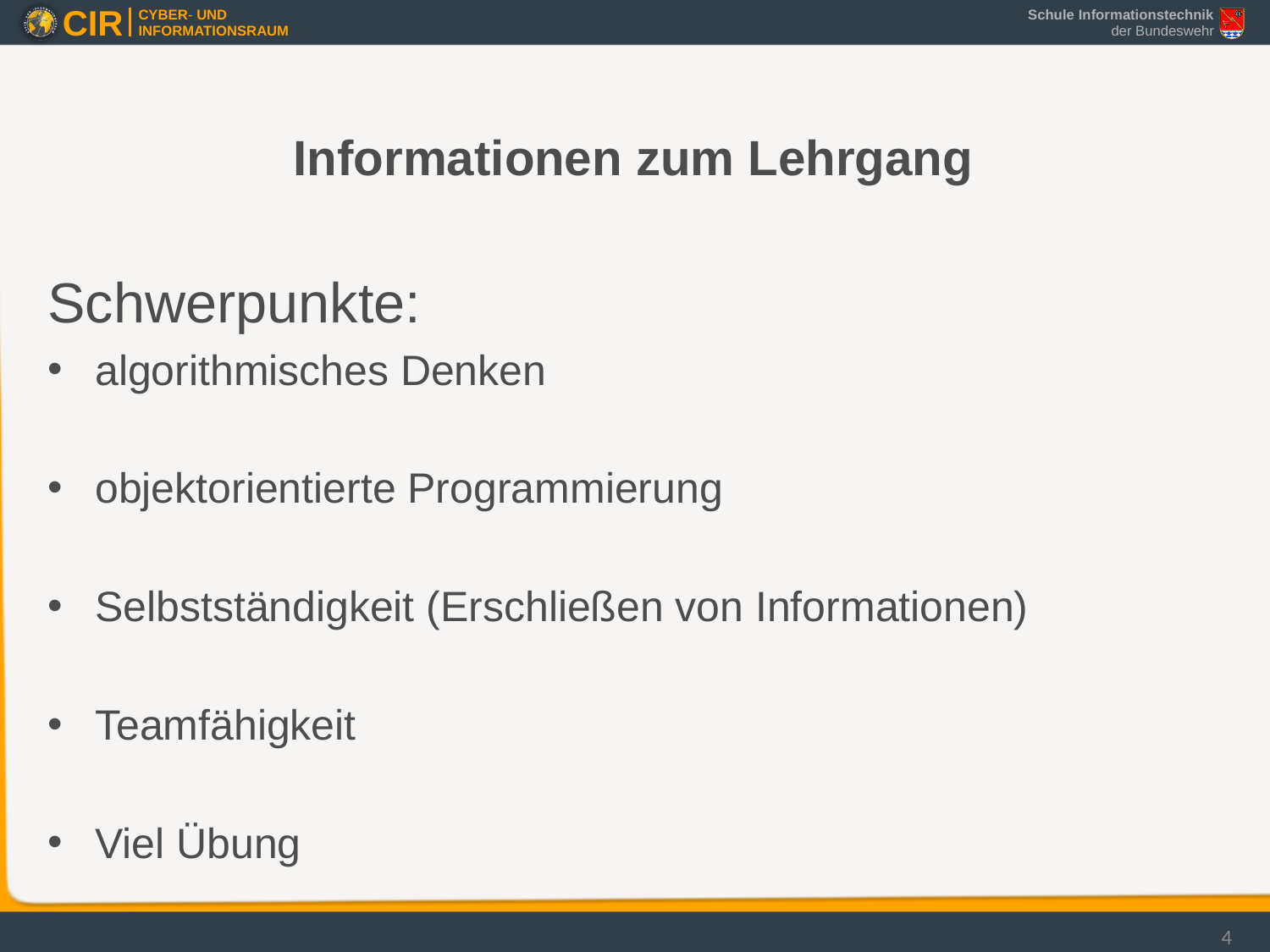

# Informationen zum Lehrgang
Schwerpunkte:
algorithmisches Denken

objektorientierte Programmierung

Selbstständigkeit (Erschließen von Informationen)

Teamfähigkeit

Viel Übung
4